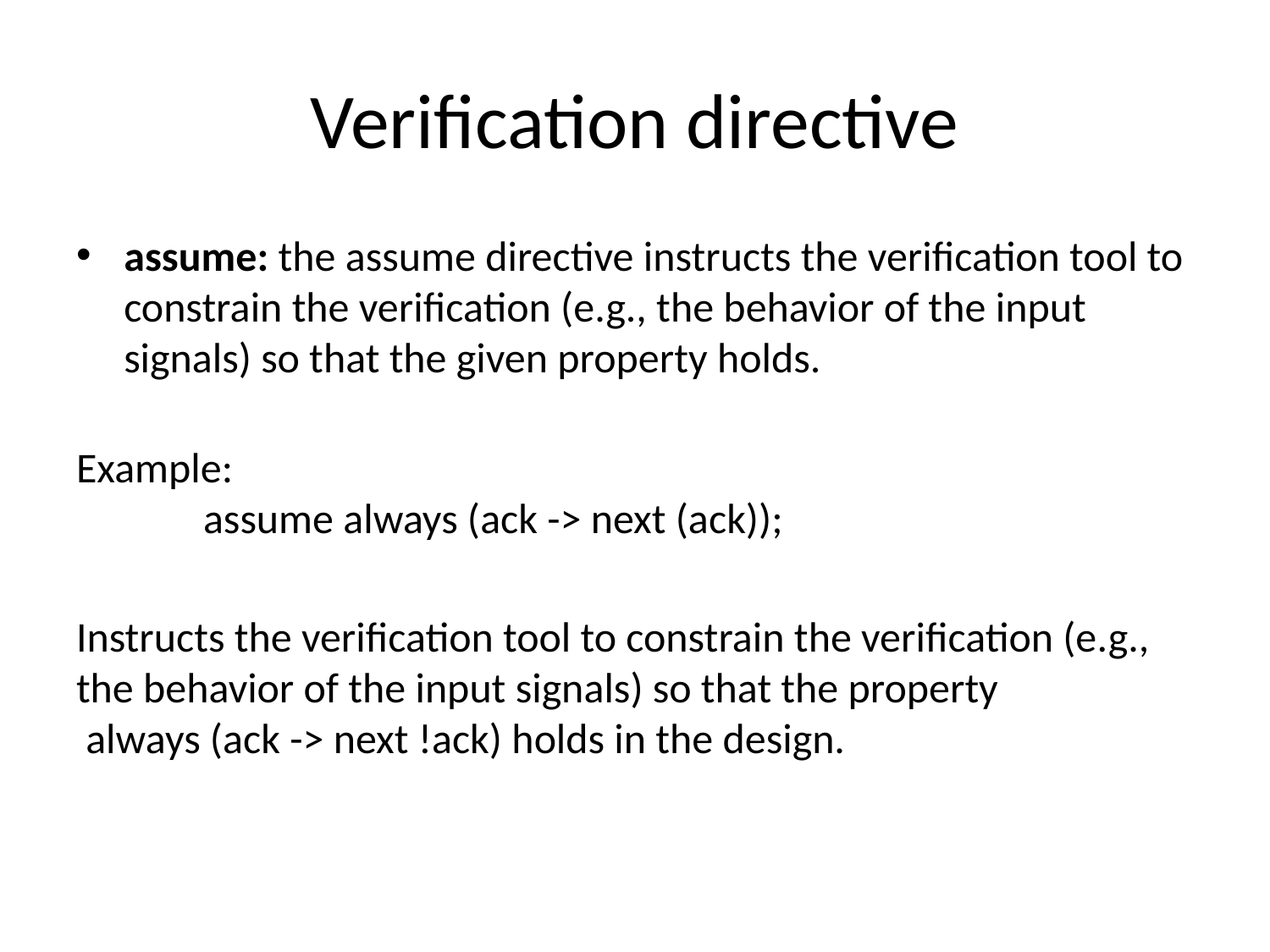

# Verification directive
assume: the assume directive instructs the verification tool to constrain the verification (e.g., the behavior of the input signals) so that the given property holds.
Example:
	assume always (ack -> next (ack));

Instructs the verification tool to constrain the verification (e.g., the behavior of the input signals) so that the property
 always (ack -> next !ack) holds in the design.